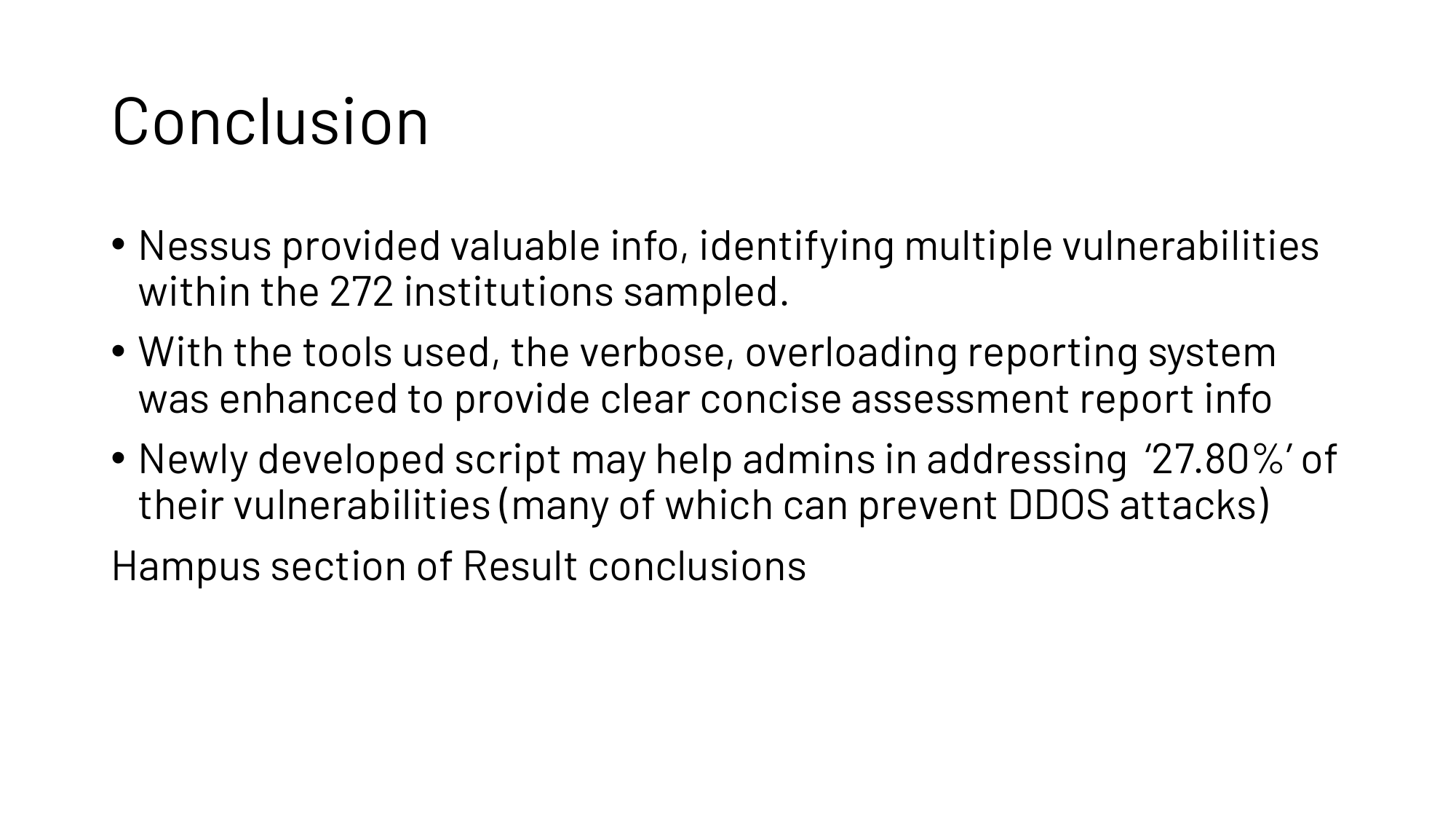

# Conclusion
Nessus provided valuable info, identifying multiple vulnerabilities within the 272 institutions sampled.
With the tools used, the verbose, overloading reporting system was enhanced to provide clear concise assessment report info
Newly developed script may help admins in addressing  ‘27.80%’ of their vulnerabilities (many of which can prevent DDOS attacks)
Hampus section of Result conclusions